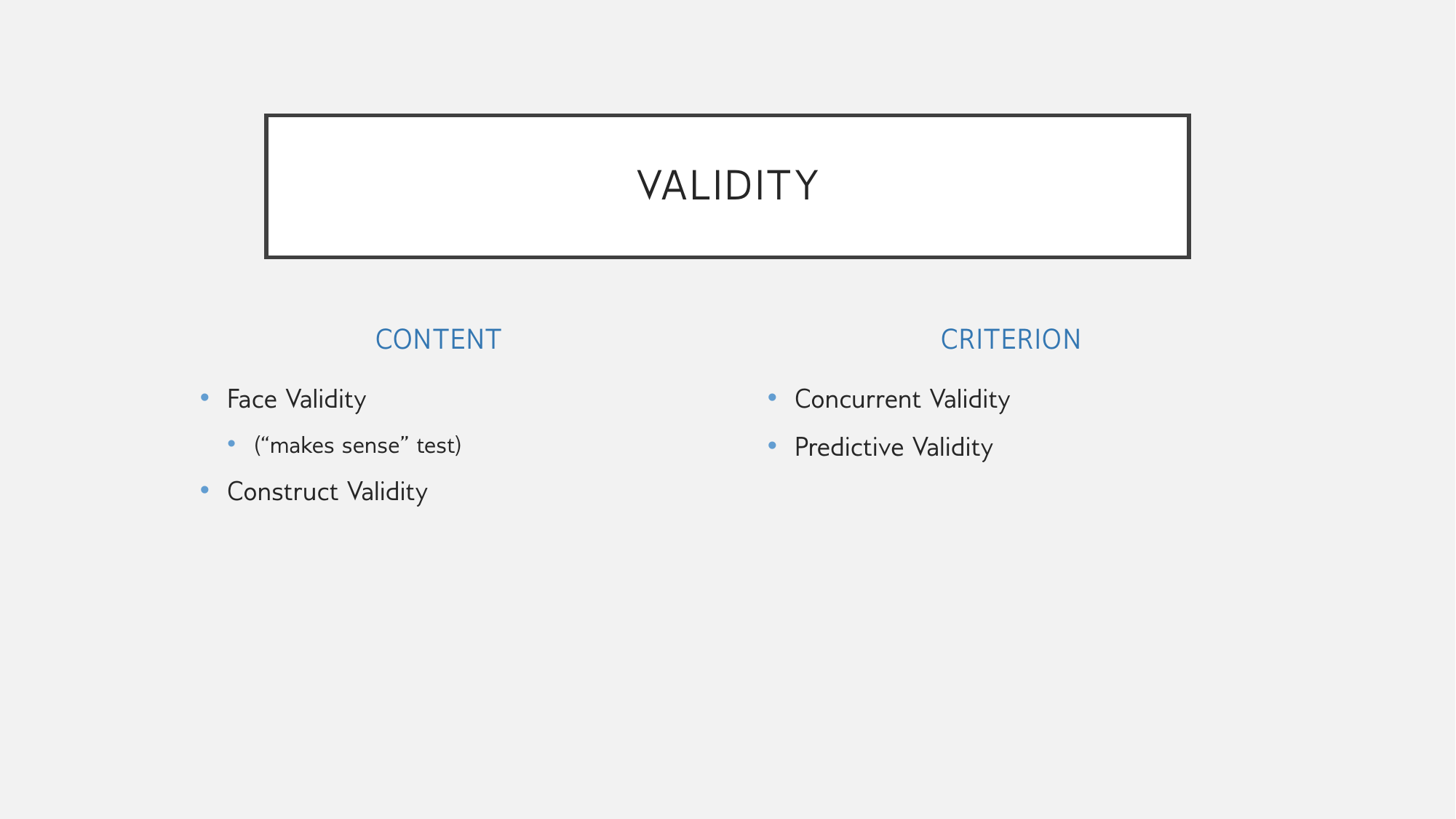

# Validity
Content
Criterion
Face Validity
(“makes sense” test)
Construct Validity
Concurrent Validity
Predictive Validity